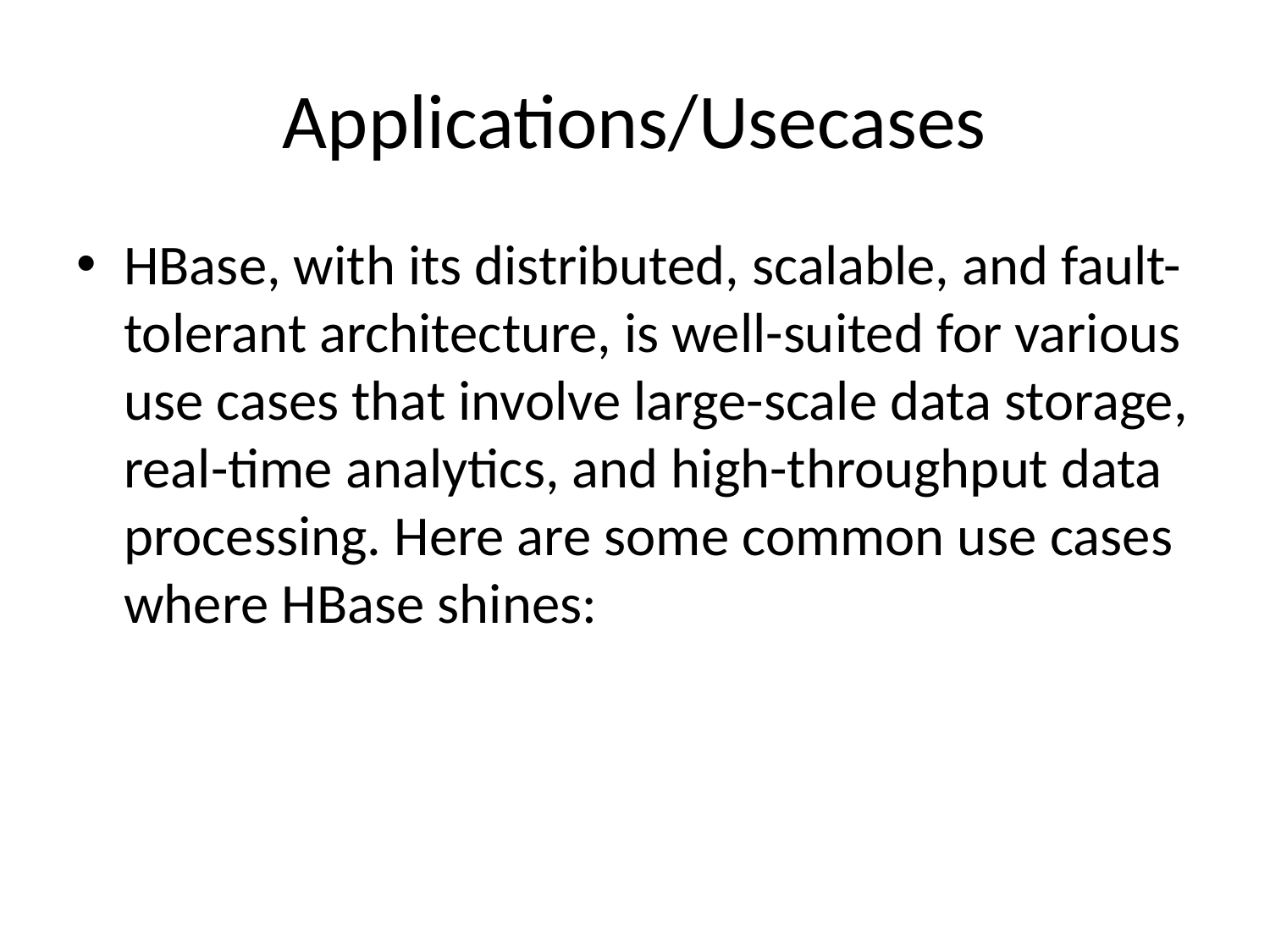

# Applications/Usecases
HBase, with its distributed, scalable, and fault-tolerant architecture, is well-suited for various use cases that involve large-scale data storage, real-time analytics, and high-throughput data processing. Here are some common use cases where HBase shines: